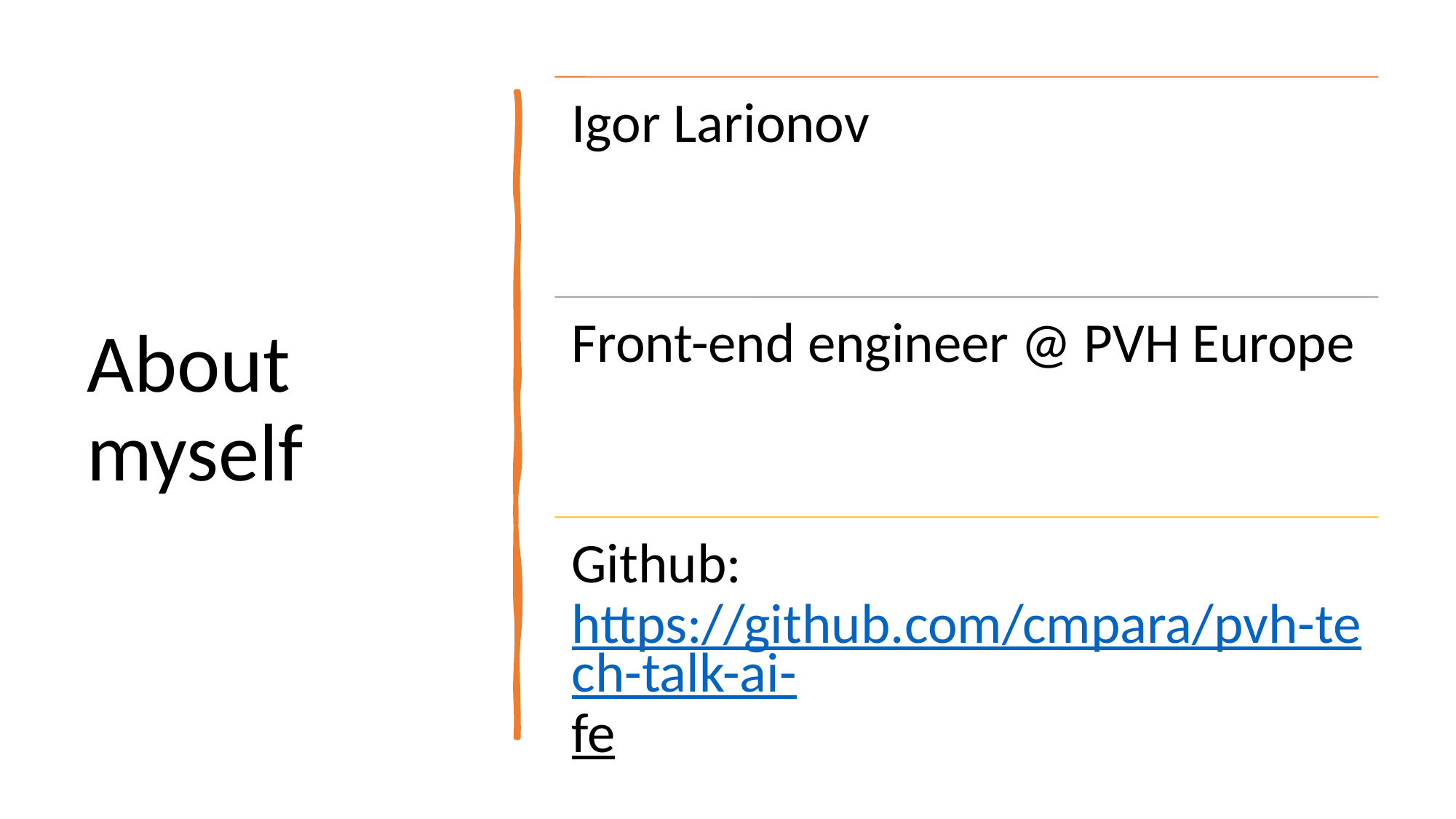

Igor Larionov
Front-end engineer @ PVH Europe
Github: https://github.com/cmpara/pvh-tech-talk-ai-fe
# About myself